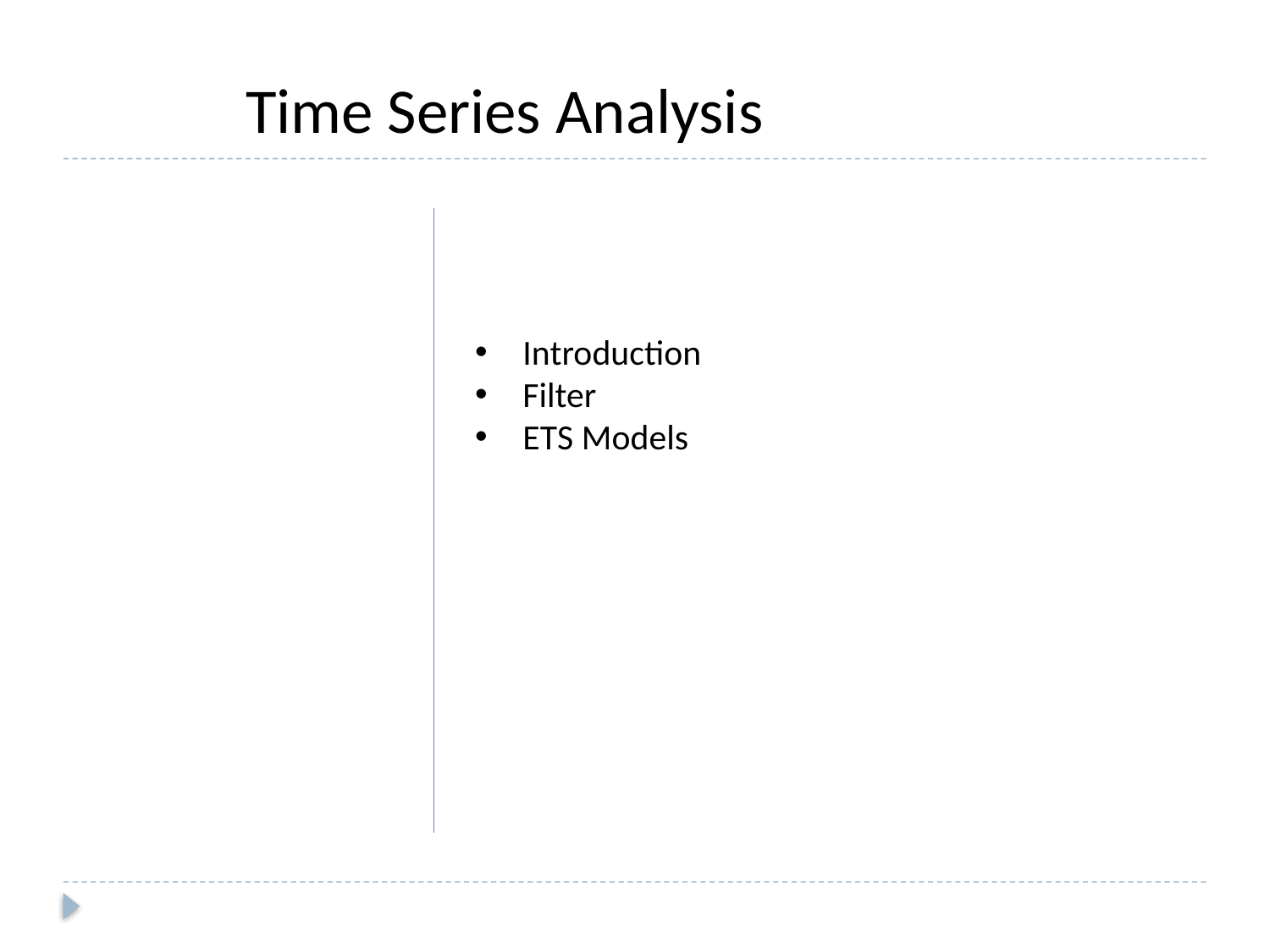

Time Series Analysis
Introduction
Filter
ETS Models